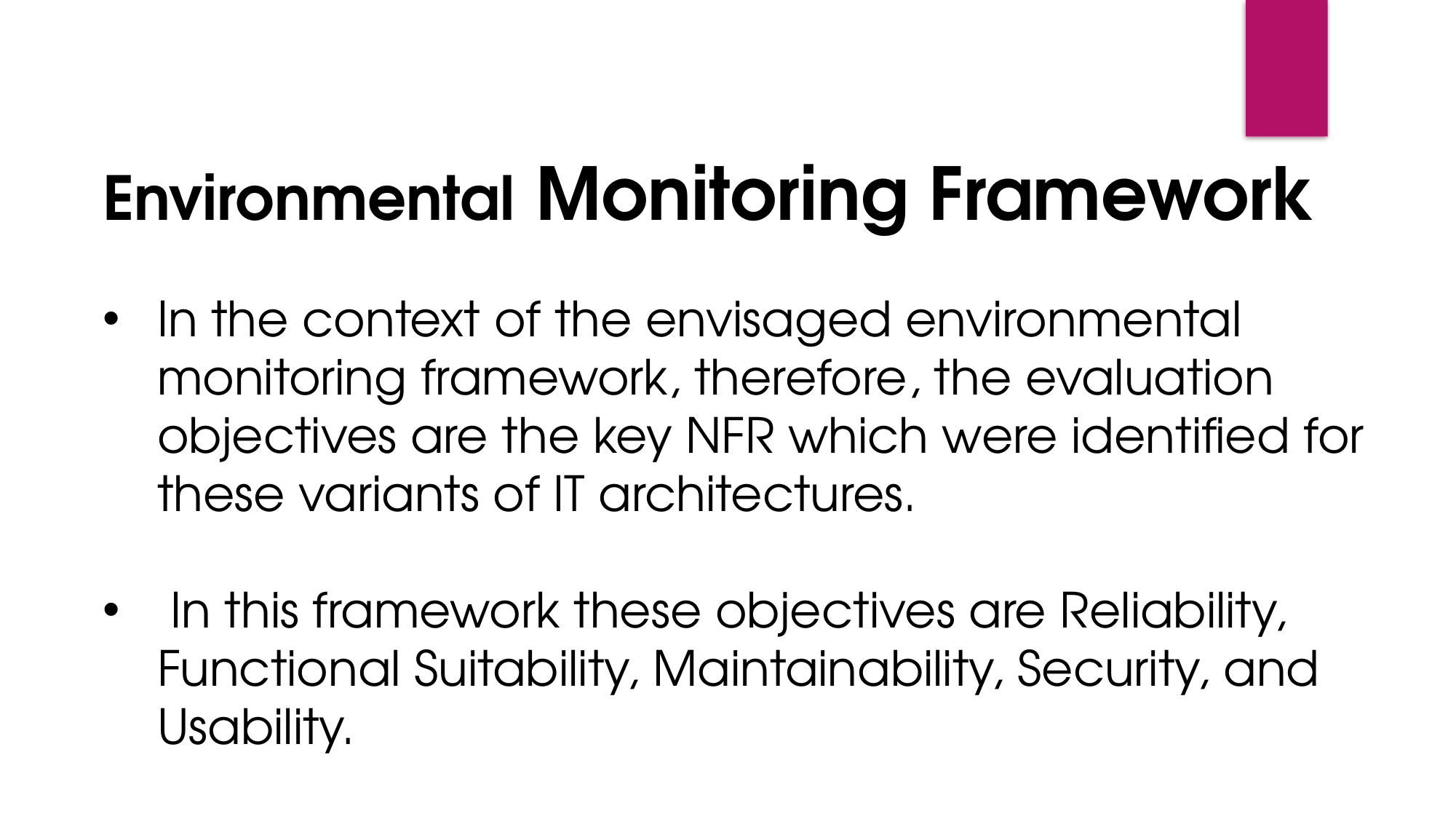

Environmental Monitoring Framework
In the context of the envisaged environmental monitoring framework, therefore, the evaluation objectives are the key NFR which were identified for these variants of IT architectures.

 In this framework these objectives are Reliability, Functional Suitability, Maintainability, Security, and Usability.